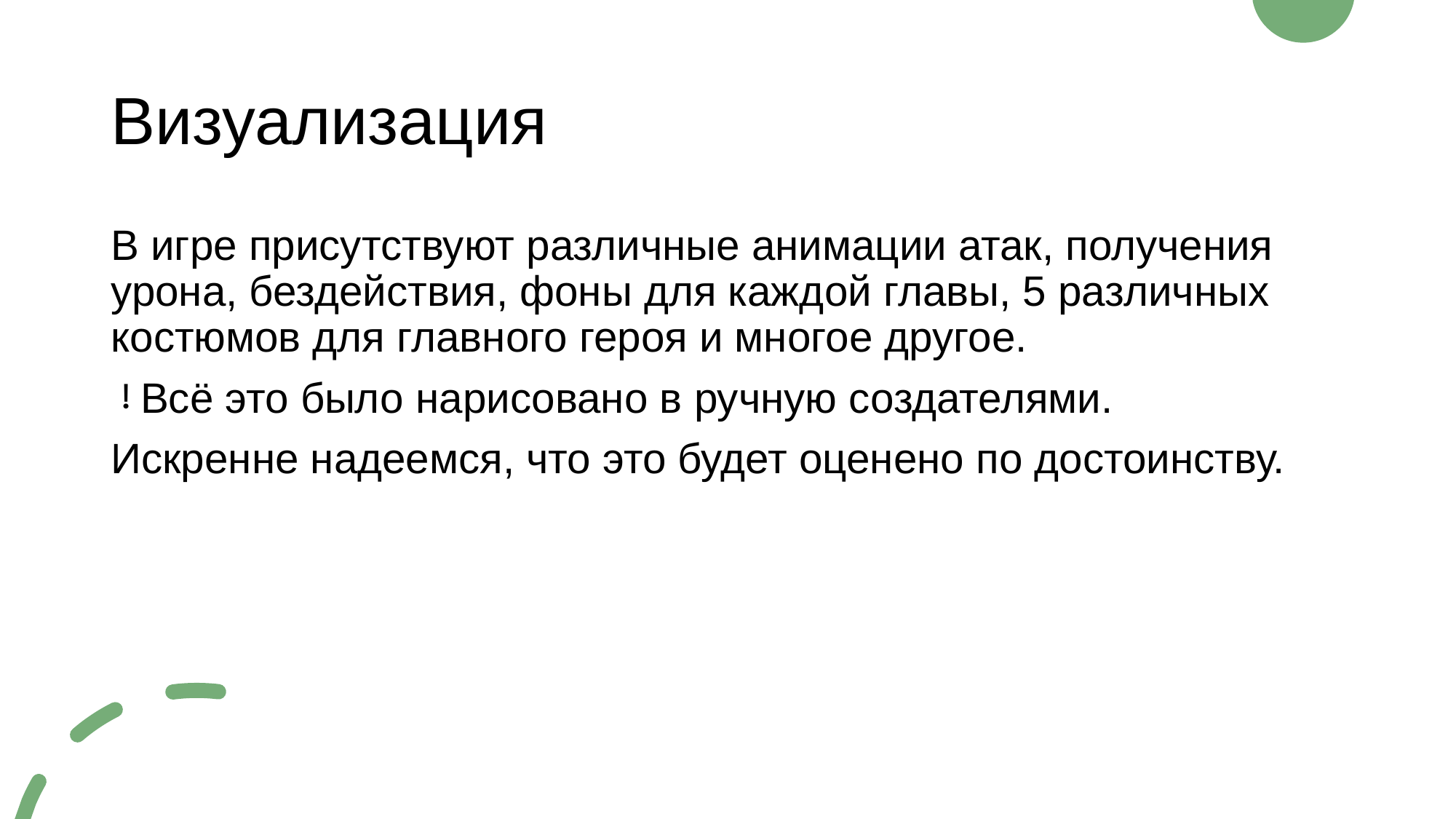

# Визуализация
В игре присутствуют различные анимации атак, получения урона, бездействия, фоны для каждой главы, 5 различных костюмов для главного героя и многое другое.
Всё это было нарисовано в ручную создателями.
Искренне надеемся, что это будет оценено по достоинству.